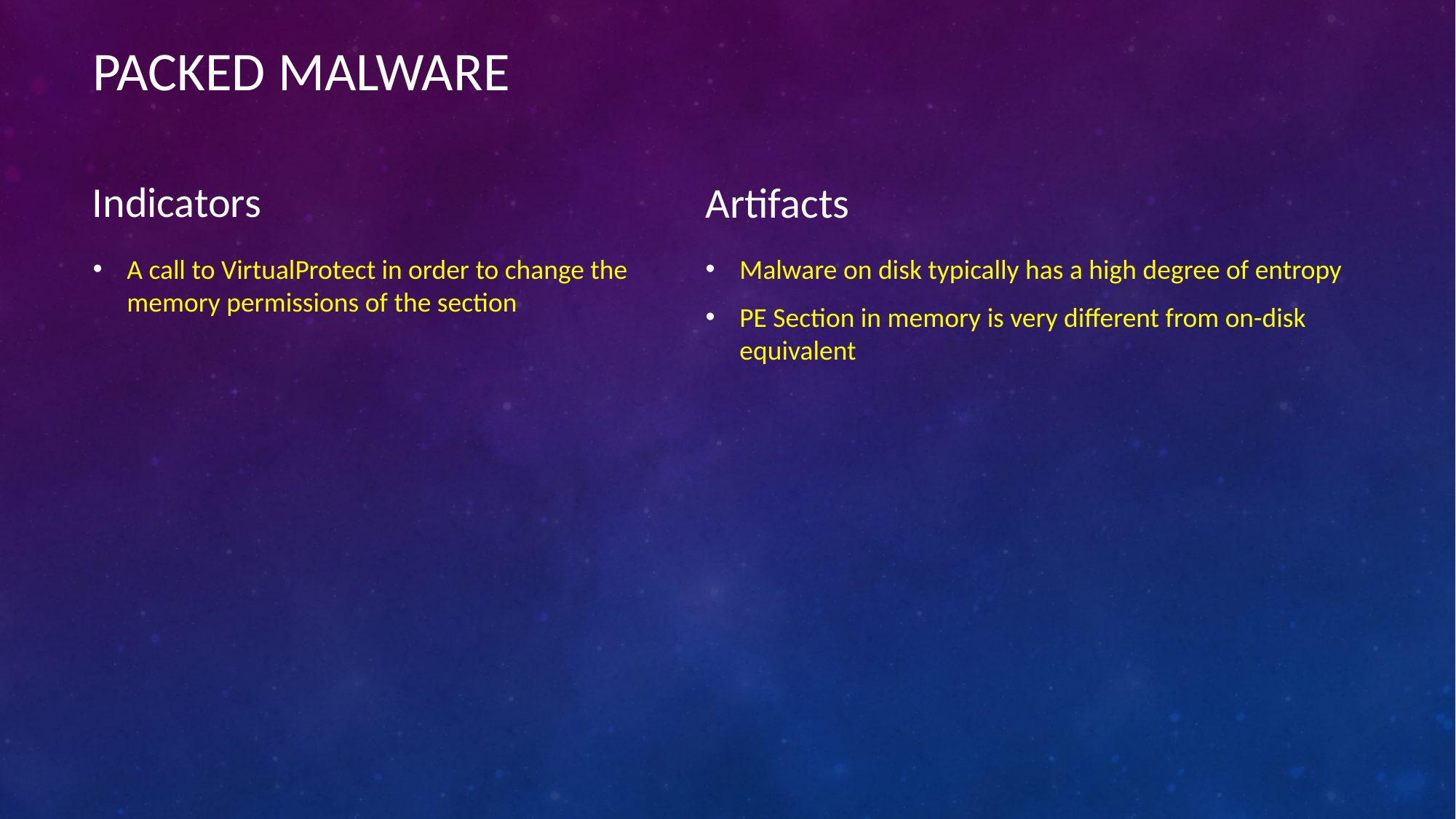

# Packed Malware
Indicators
Artifacts
A call to VirtualProtect in order to change the memory permissions of the section
Malware on disk typically has a high degree of entropy
PE Section in memory is very different from on-disk equivalent